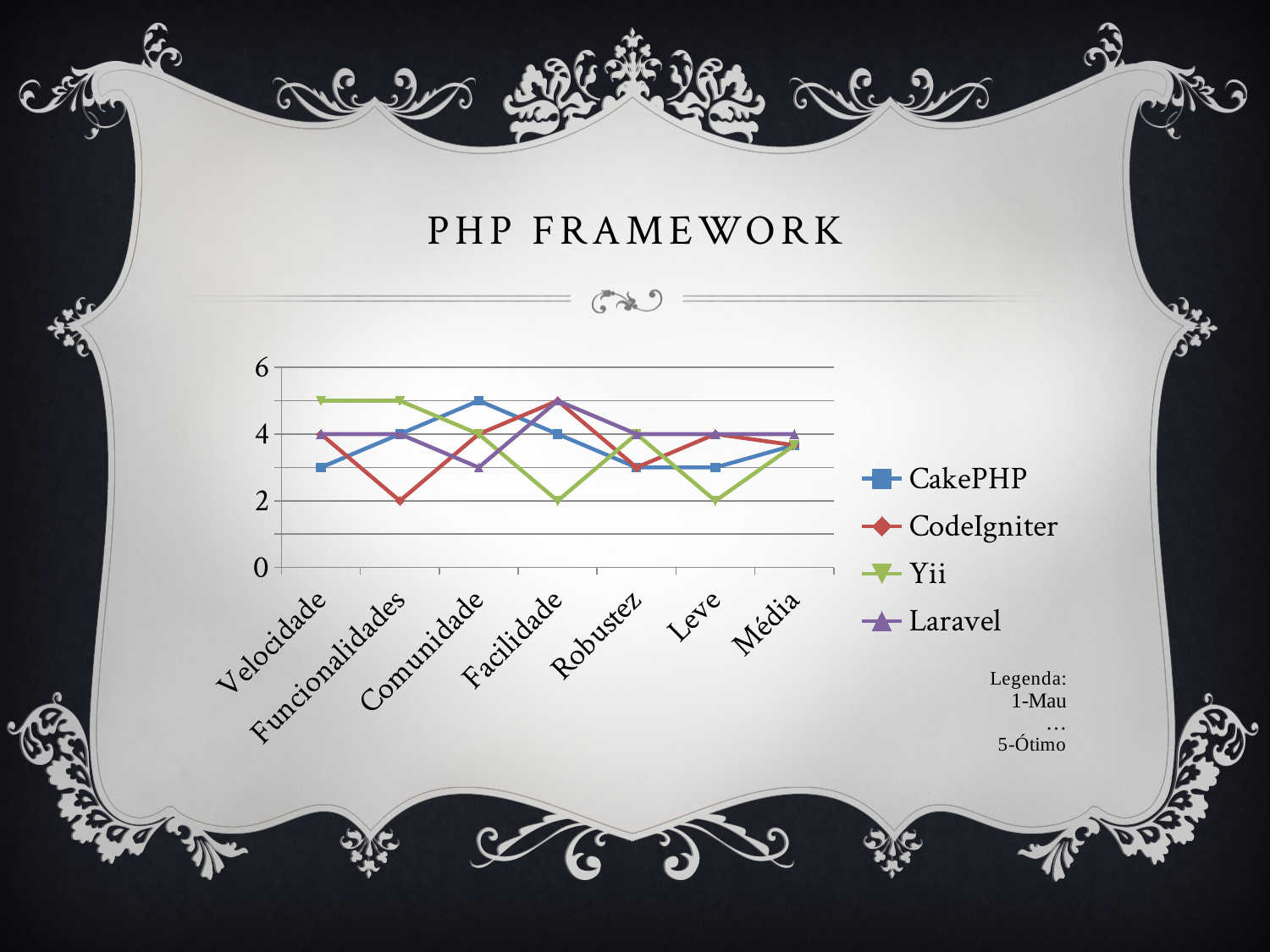

# PHP Framework

### Chart

| Category | CakePHP | CodeIgniter | Yii | Laravel |
|---|---|---|---|---|
| Velocidade | 3.0 | 4.0 | 5.0 | 4.0 |
| Funcionalidades | 4.0 | 2.0 | 5.0 | 4.0 |
| Comunidade | 5.0 | 4.0 | 4.0 | 3.0 |
| Facilidade | 4.0 | 5.0 | 2.0 | 5.0 |
| Robustez | 3.0 | 3.0 | 4.0 | 4.0 |
| Leve | 3.0 | 4.0 | 2.0 | 4.0 |
| Média | 3.6666666666666665 | 3.6666666666666665 | 3.6666666666666665 | 4.0 |